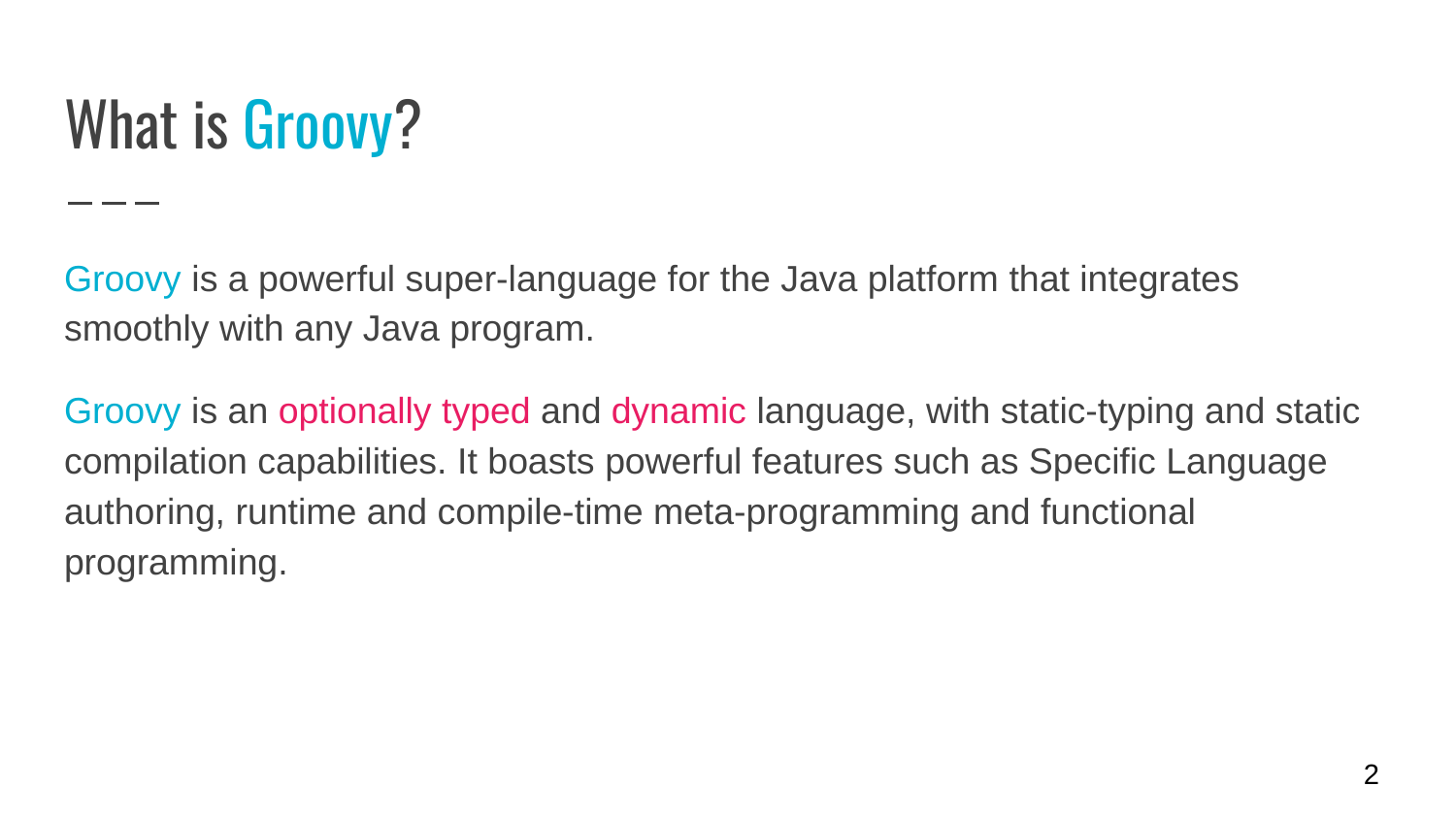

# What is Groovy?
Groovy is a powerful super-language for the Java platform that integrates smoothly with any Java program.
Groovy is an optionally typed and dynamic language, with static-typing and static compilation capabilities. It boasts powerful features such as Specific Language authoring, runtime and compile-time meta-programming and functional programming.
2